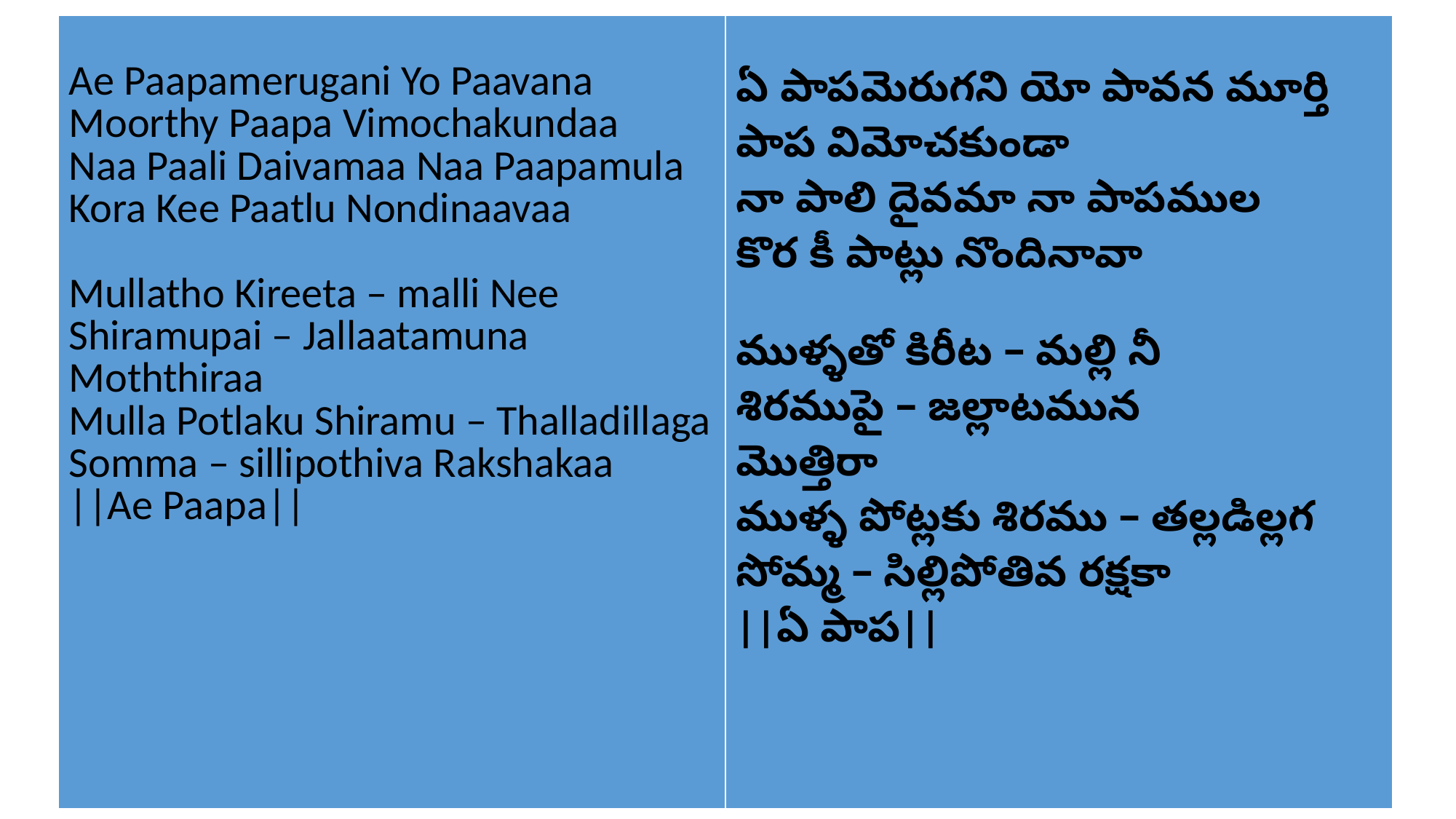

| Ae Paapamerugani Yo Paavana Moorthy Paapa Vimochakundaa Naa Paali Daivamaa Naa Paapamula Kora Kee Paatlu Nondinaavaa Mullatho Kireeta – malli Nee Shiramupai – Jallaatamuna Moththiraa Mulla Potlaku Shiramu – Thalladillaga Somma – sillipothiva Rakshakaa ||Ae Paapa|| | ఏ పాపమెరుగని యో పావన మూర్తి పాప విమోచకుండా నా పాలి దైవమా నా పాపముల కొర కీ పాట్లు నొందినావా ముళ్ళతో కిరీట – మల్లి నీ శిరముపై – జల్లాటమున మొత్తిరా ముళ్ళ పోట్లకు శిరము – తల్లడిల్లగ సోమ్మ – సిల్లిపోతివ రక్షకా ||ఏ పాప|| |
| --- | --- |